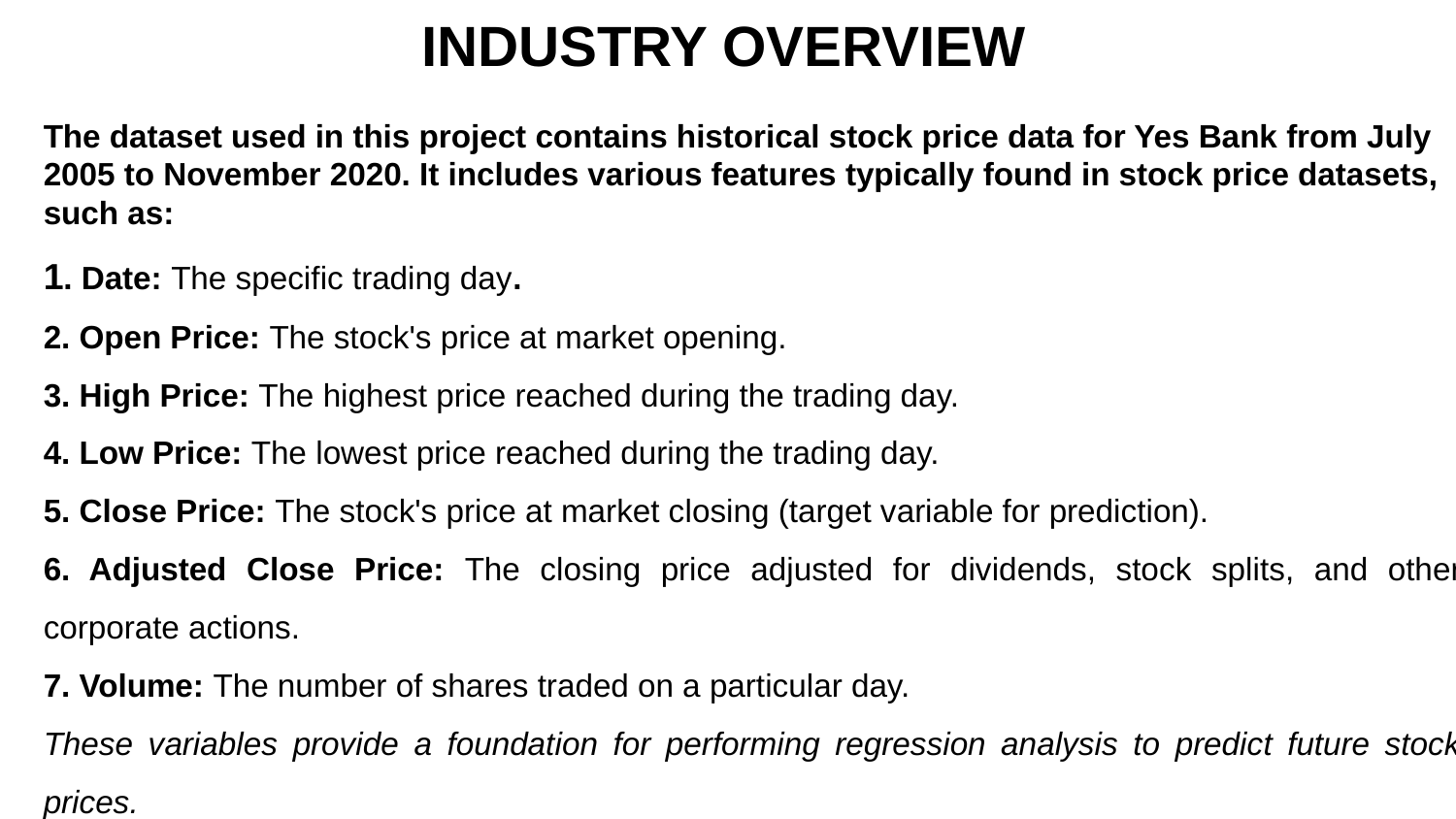

INDUSTRY OVERVIEW
The dataset used in this project contains historical stock price data for Yes Bank from July 2005 to November 2020. It includes various features typically found in stock price datasets, such as:
1. Date: The specific trading day.
2. Open Price: The stock's price at market opening.
3. High Price: The highest price reached during the trading day.
4. Low Price: The lowest price reached during the trading day.
5. Close Price: The stock's price at market closing (target variable for prediction).
6. Adjusted Close Price: The closing price adjusted for dividends, stock splits, and other corporate actions.
7. Volume: The number of shares traded on a particular day.
These variables provide a foundation for performing regression analysis to predict future stock prices.